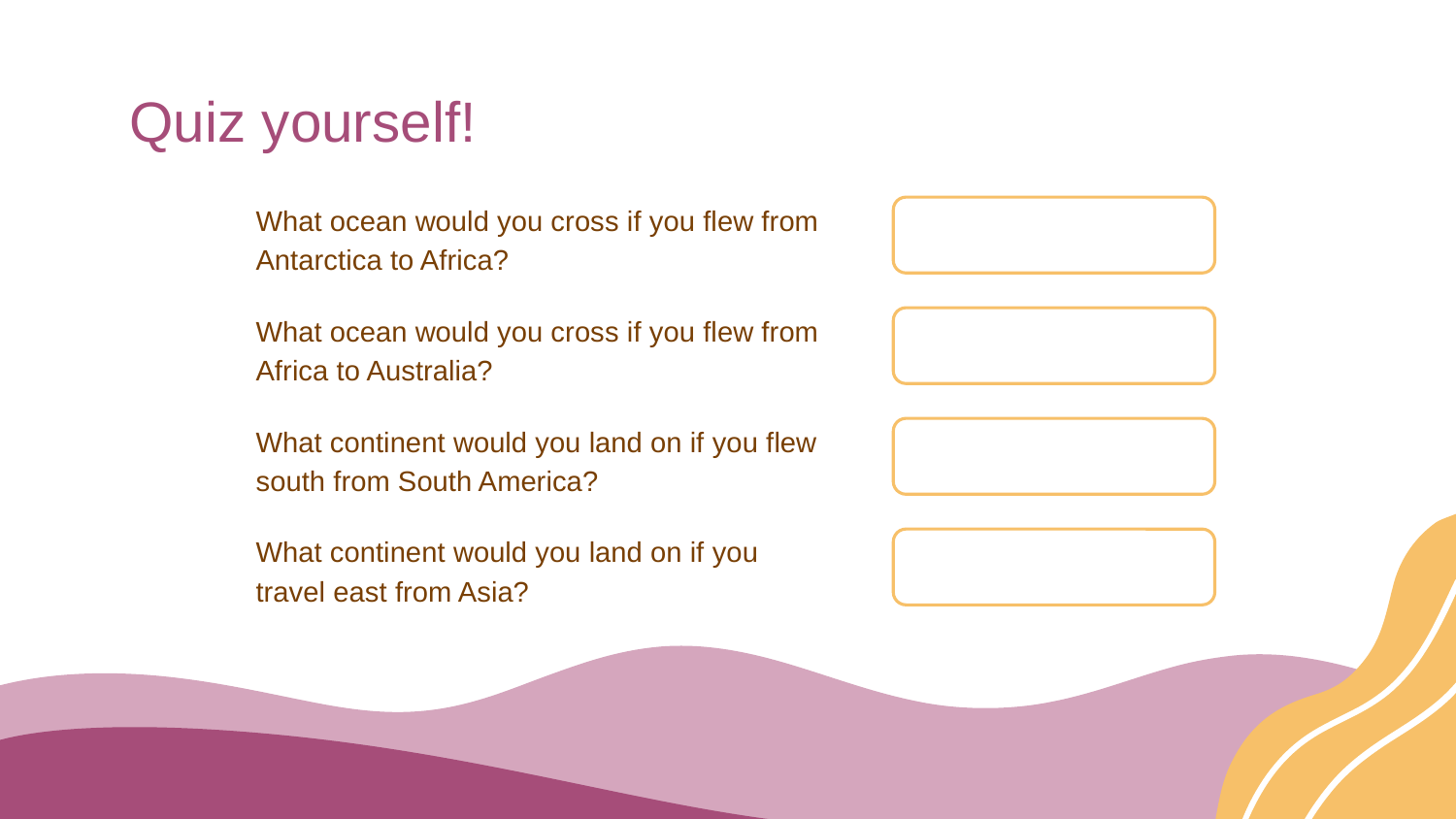

# Quiz yourself!
What ocean would you cross if you flew from Antarctica to Africa?

What ocean would you cross if you flew from Africa to Australia?

What continent would you land on if you flew south from South America?

What continent would you land on if you travel east from Asia?